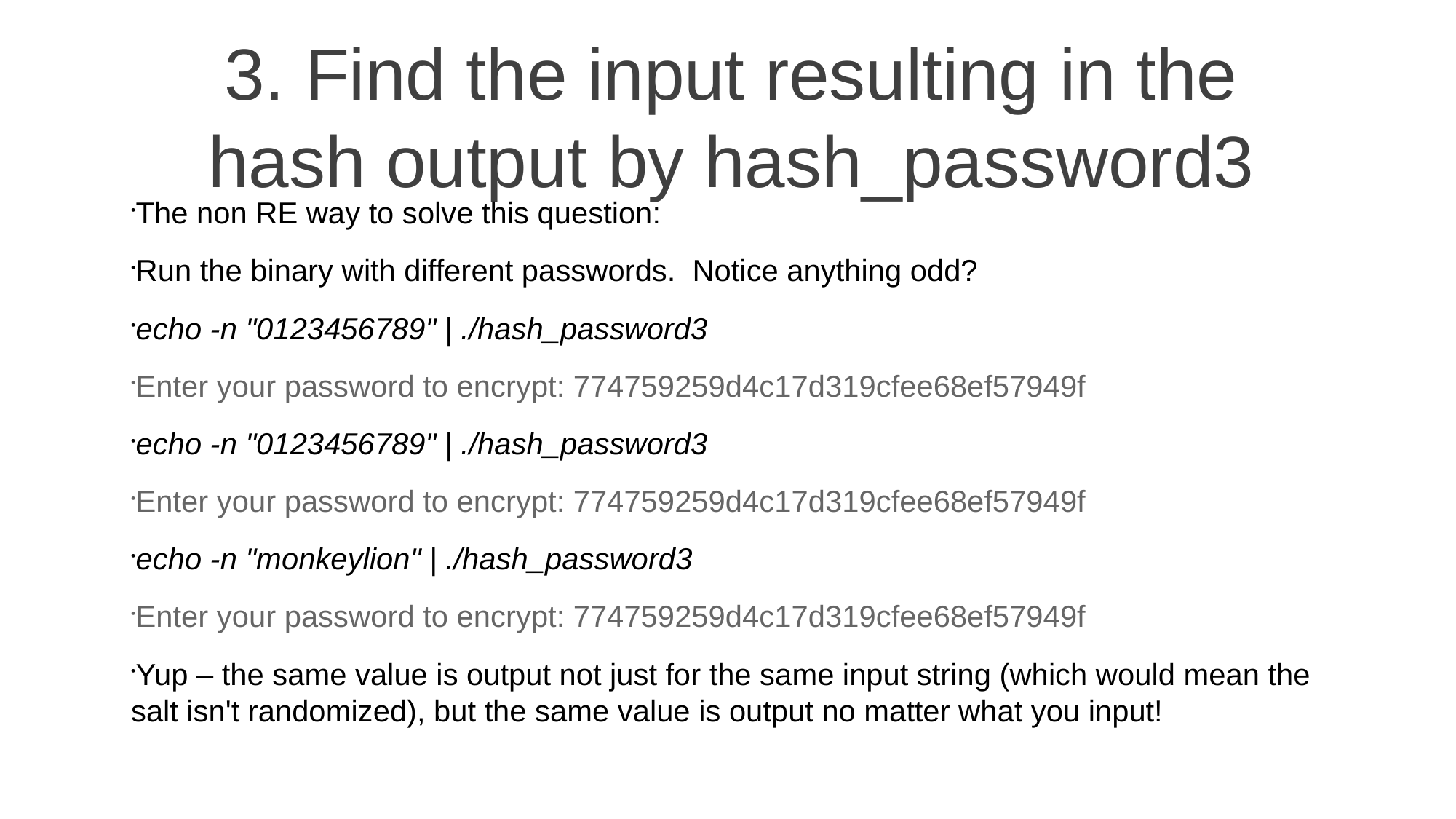

3. Find the input resulting in the hash output by hash_password3
The non RE way to solve this question:
Run the binary with different passwords.  Notice anything odd?
echo -n "0123456789" | ./hash_password3
Enter your password to encrypt: 774759259d4c17d319cfee68ef57949f
echo -n "0123456789" | ./hash_password3
Enter your password to encrypt: 774759259d4c17d319cfee68ef57949f
echo -n "monkeylion" | ./hash_password3
Enter your password to encrypt: 774759259d4c17d319cfee68ef57949f
Yup – the same value is output not just for the same input string (which would mean the salt isn't randomized), but the same value is output no matter what you input!